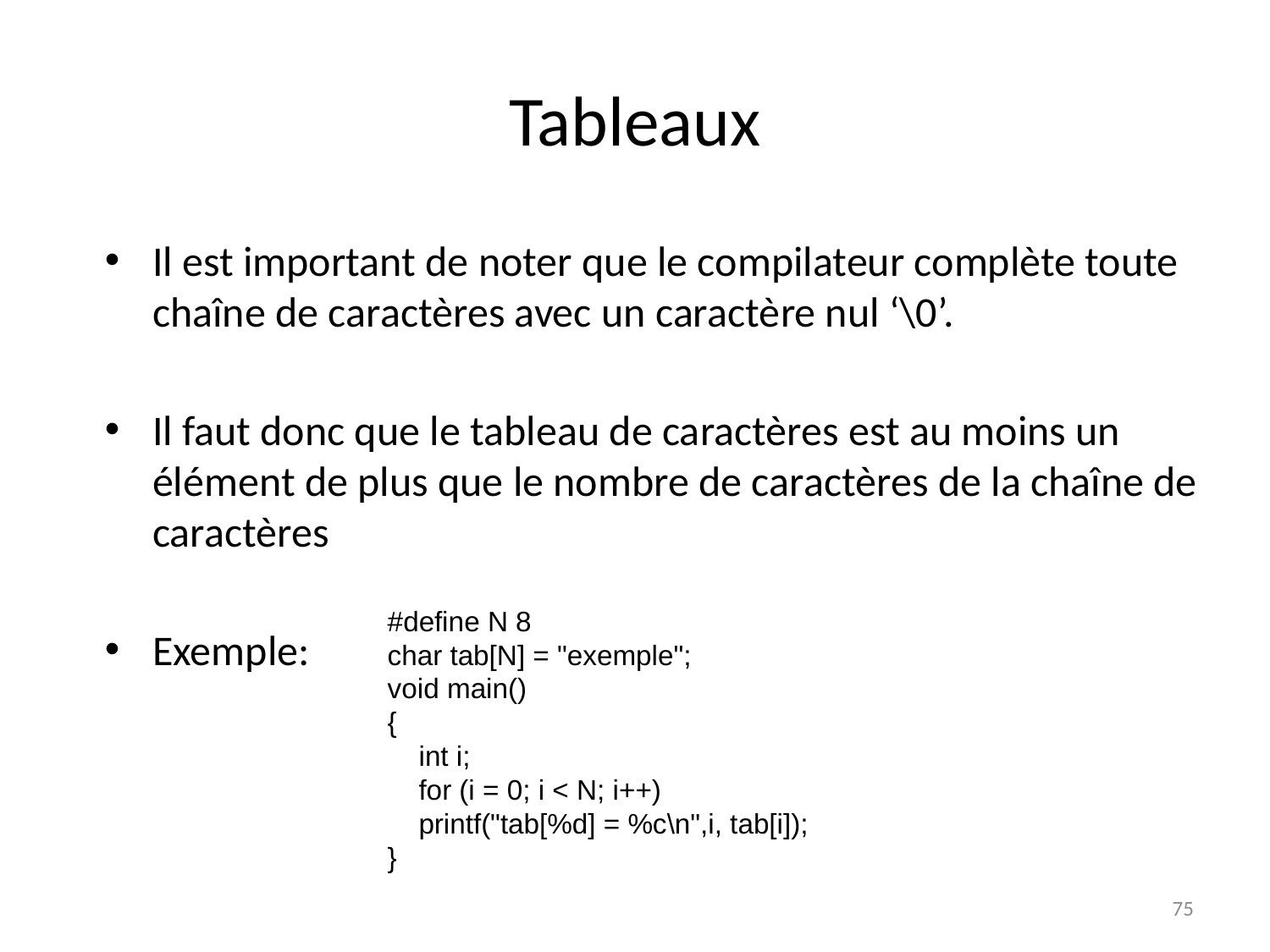

# Tableaux
Il est important de noter que le compilateur complète toute chaîne de caractères avec un caractère nul ‘\0’.

Il faut donc que le tableau de caractères est au moins un élément de plus que le nombre de caractères de la chaîne de caractères

Exemple:

#define N 8
char tab[N] = "exemple";
void main()
{
    int i;
    for (i = 0; i < N; i++)
    printf("tab[%d] = %c\n",i, tab[i]);
}

75